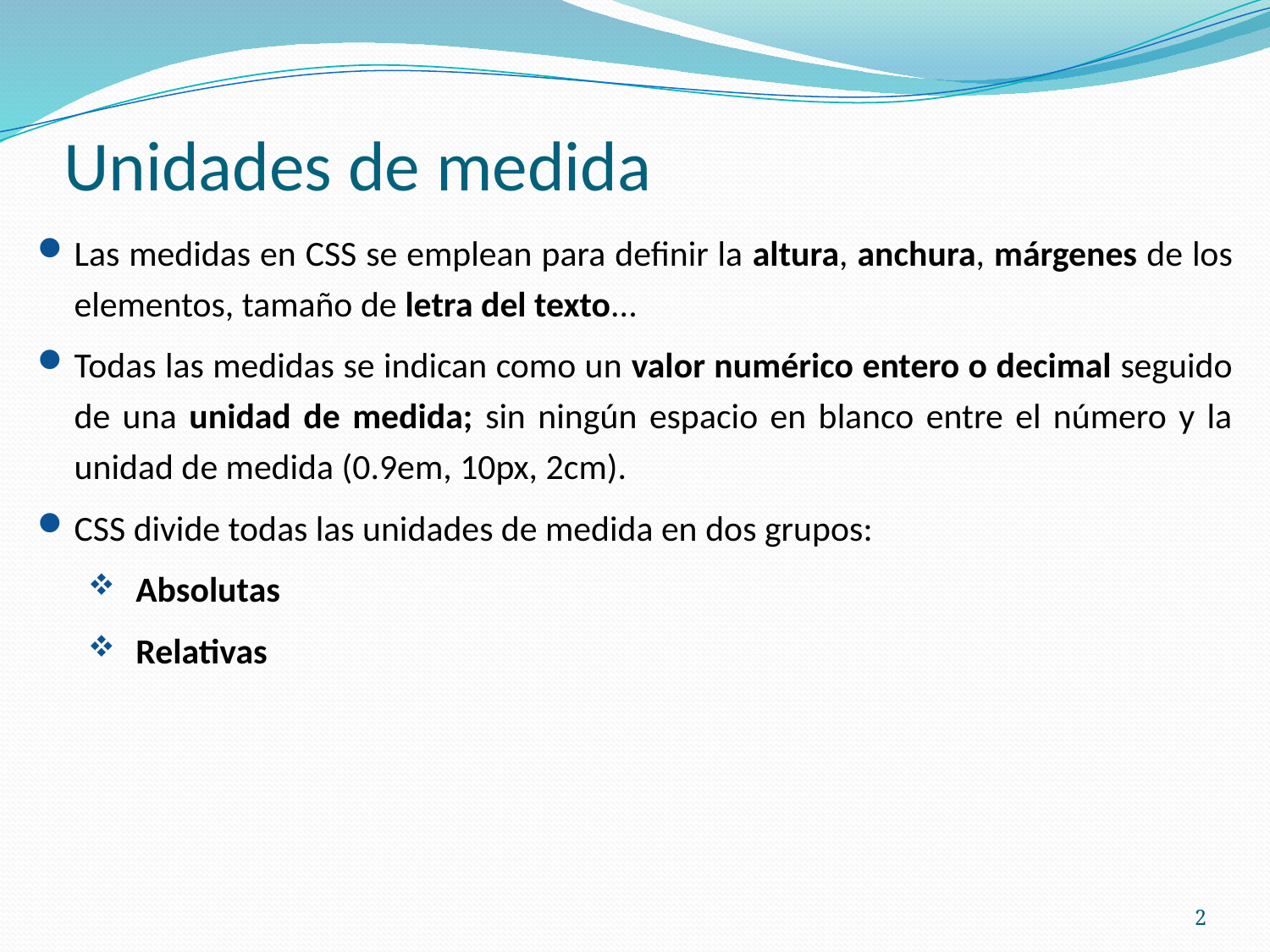

# Unidades de medida
Las medidas en CSS se emplean para definir la altura, anchura, márgenes de los elementos, tamaño de letra del texto...
Todas las medidas se indican como un valor numérico entero o decimal seguido de una unidad de medida; sin ningún espacio en blanco entre el número y la unidad de medida (0.9em, 10px, 2cm).
CSS divide todas las unidades de medida en dos grupos:
Absolutas
Relativas

2